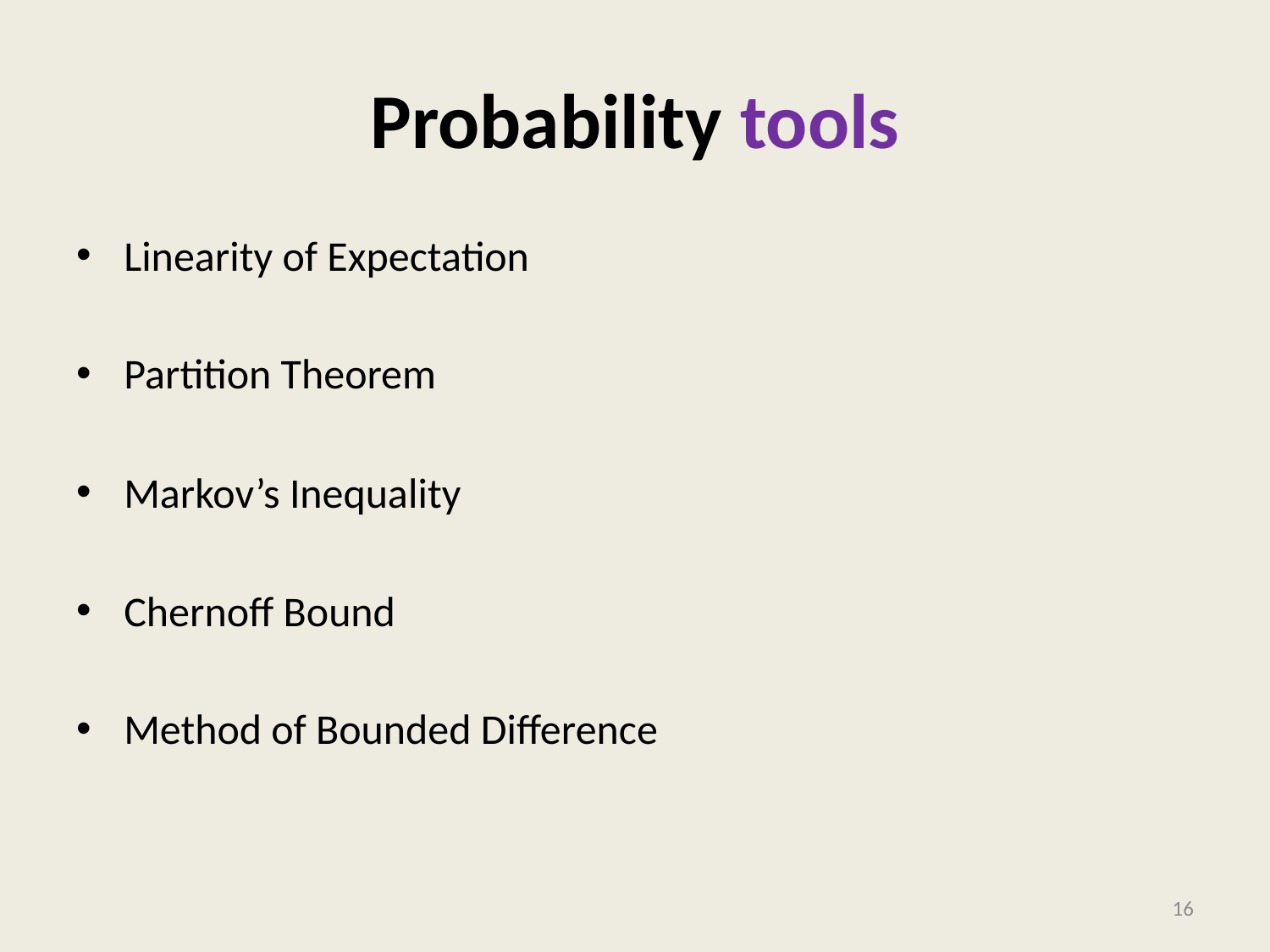

# Probability tools
Linearity of Expectation

Partition Theorem

Markov’s Inequality

Chernoff Bound

Method of Bounded Difference
16